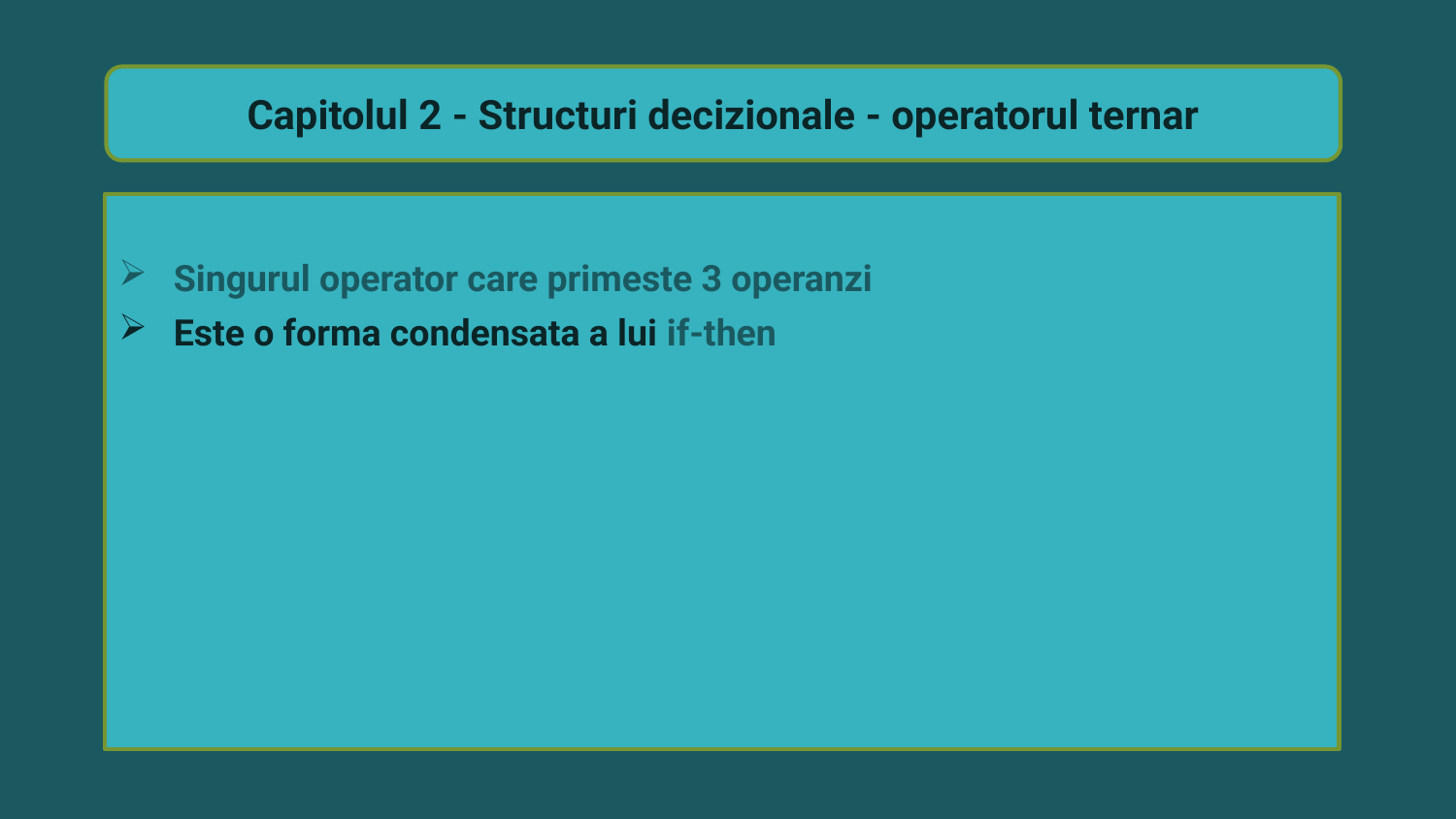

Capitolul 2 - Structuri decizionale - operatorul ternar

Singurul operator care primeste 3 operanzi
Este o forma condensata a lui if-then